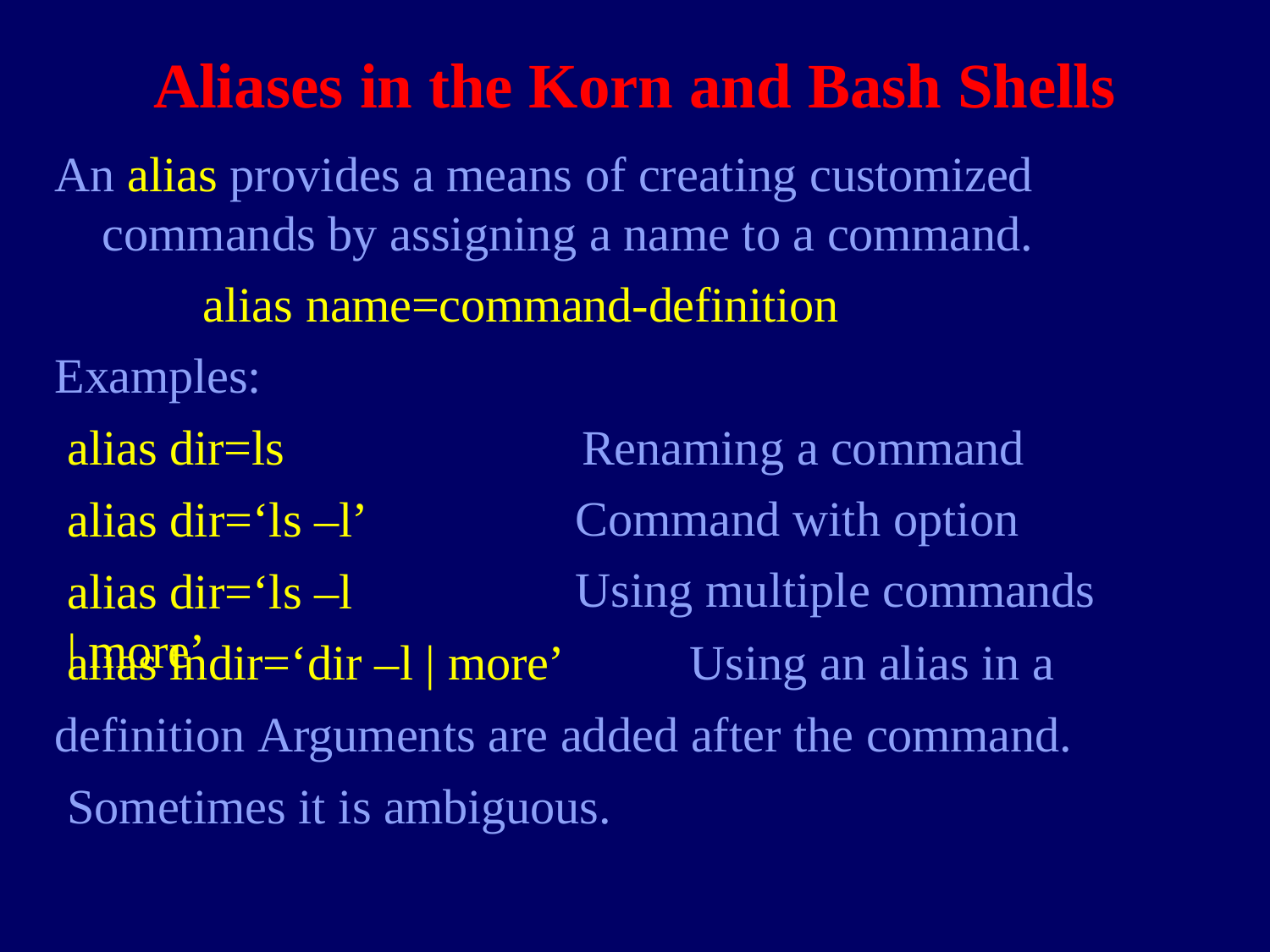

# Aliases in the Korn and Bash Shells
An alias provides a means of creating customized commands by assigning a name to a command.
alias name=command-definition Examples:
alias dir=ls alias dir=‘ls –l’
alias dir=‘ls –l | more’
Renaming a command Command with option Using multiple commands
alias lndir=‘dir –l | more’	Using an alias in a definition Arguments are added after the command.
Sometimes it is ambiguous.